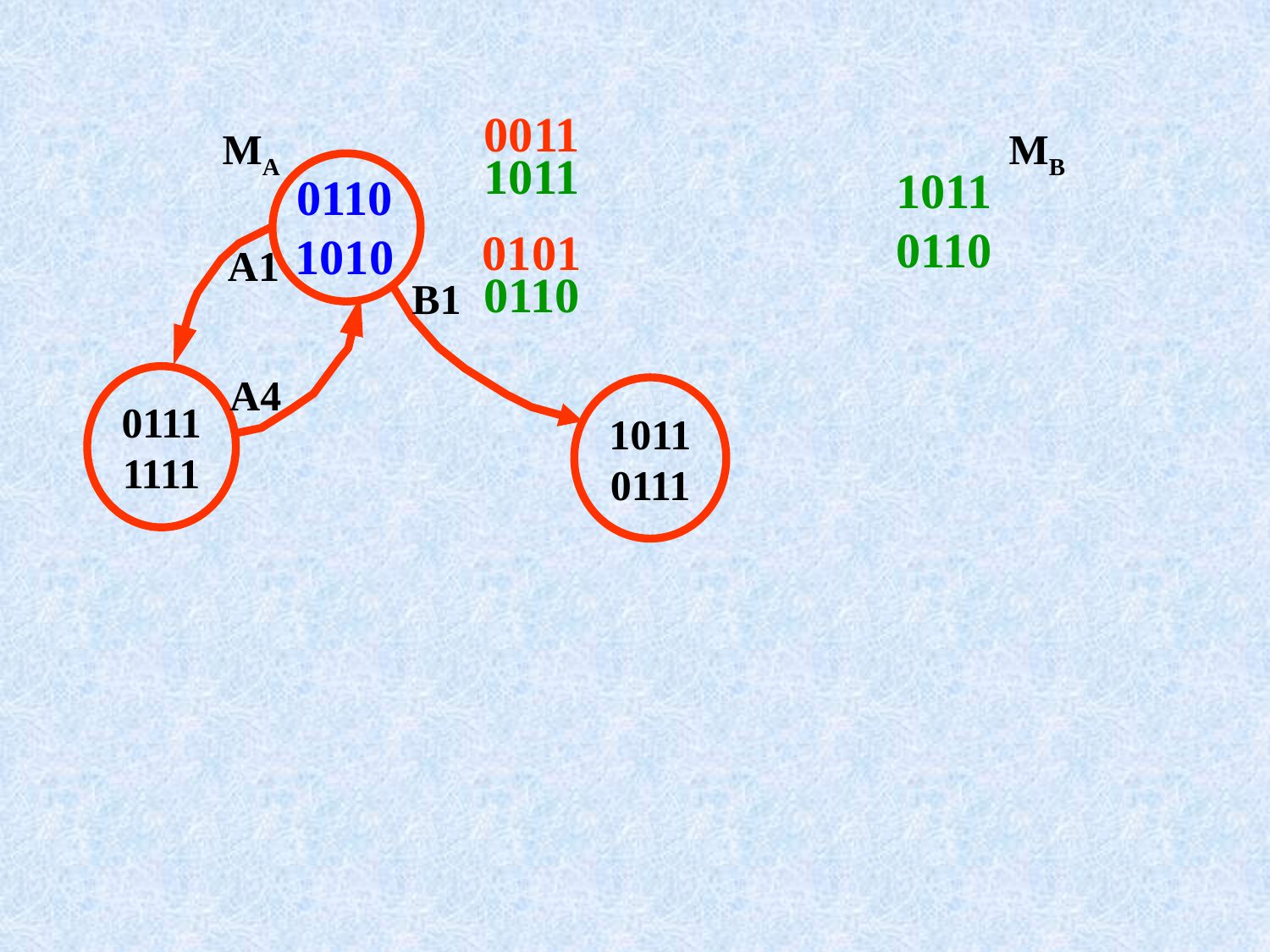

0011

0101
MA
MB
1011

0110
1011
0110

0110
1010

A1
B1

A4
0111
1111
1011
0111